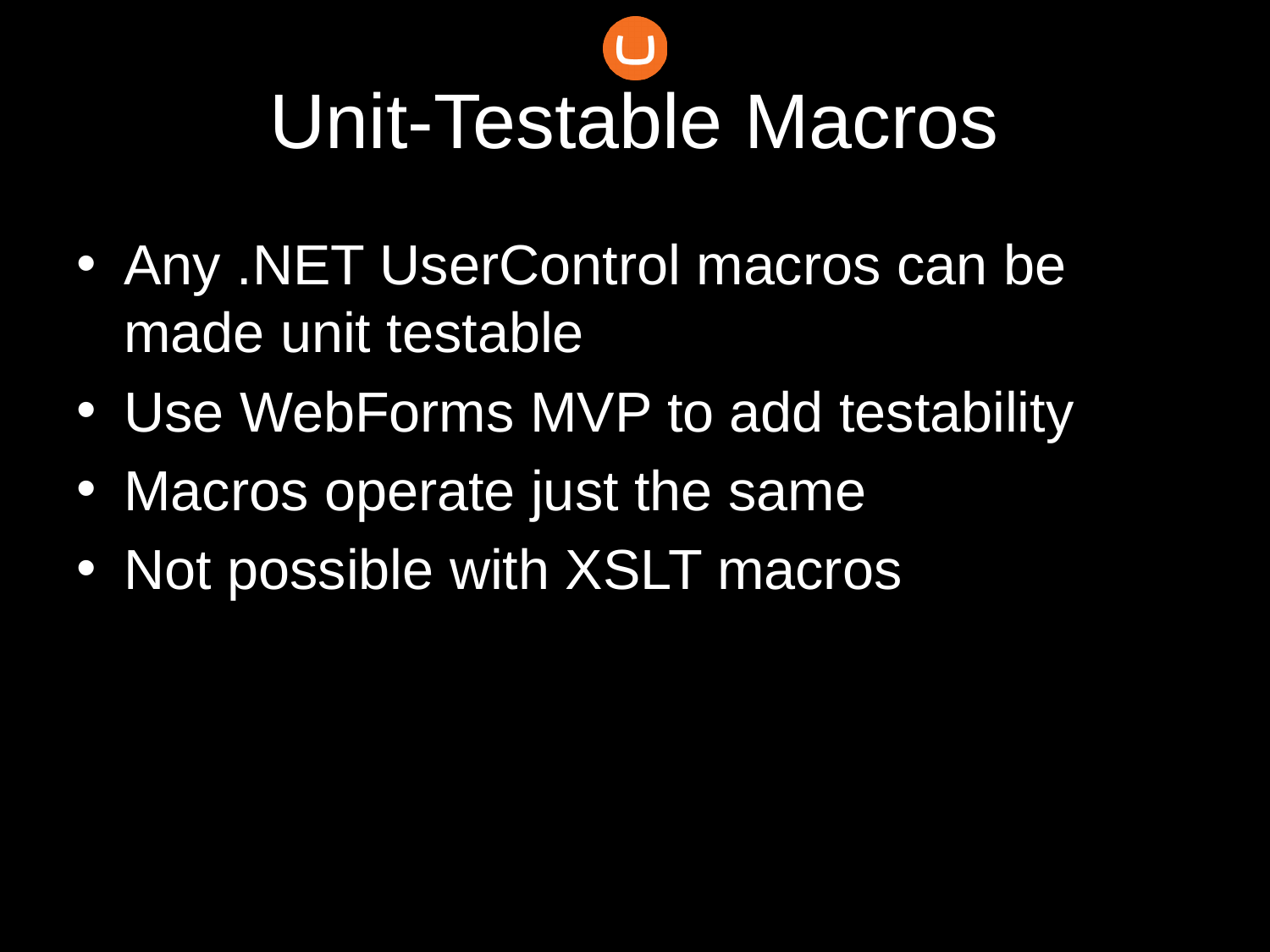

# Unit-Testable Macros
Any .NET UserControl macros can be made unit testable
Use WebForms MVP to add testability
Macros operate just the same
Not possible with XSLT macros